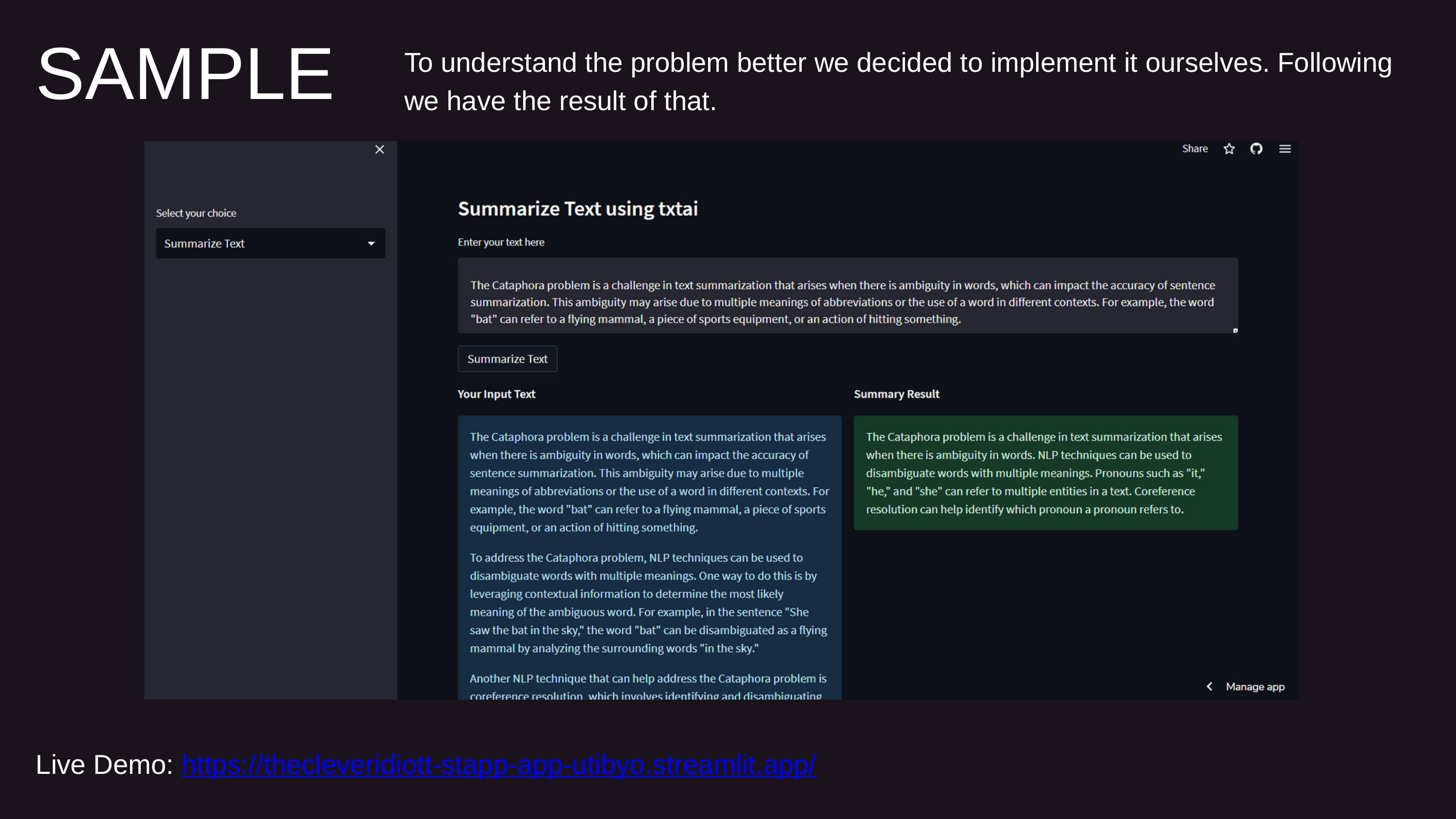

To understand the problem better we decided to implement it ourselves. Following we have the result of that.
SAMPLE

Live Demo: https://thecleveridiott-stapp-app-utibyo.streamlit.app/